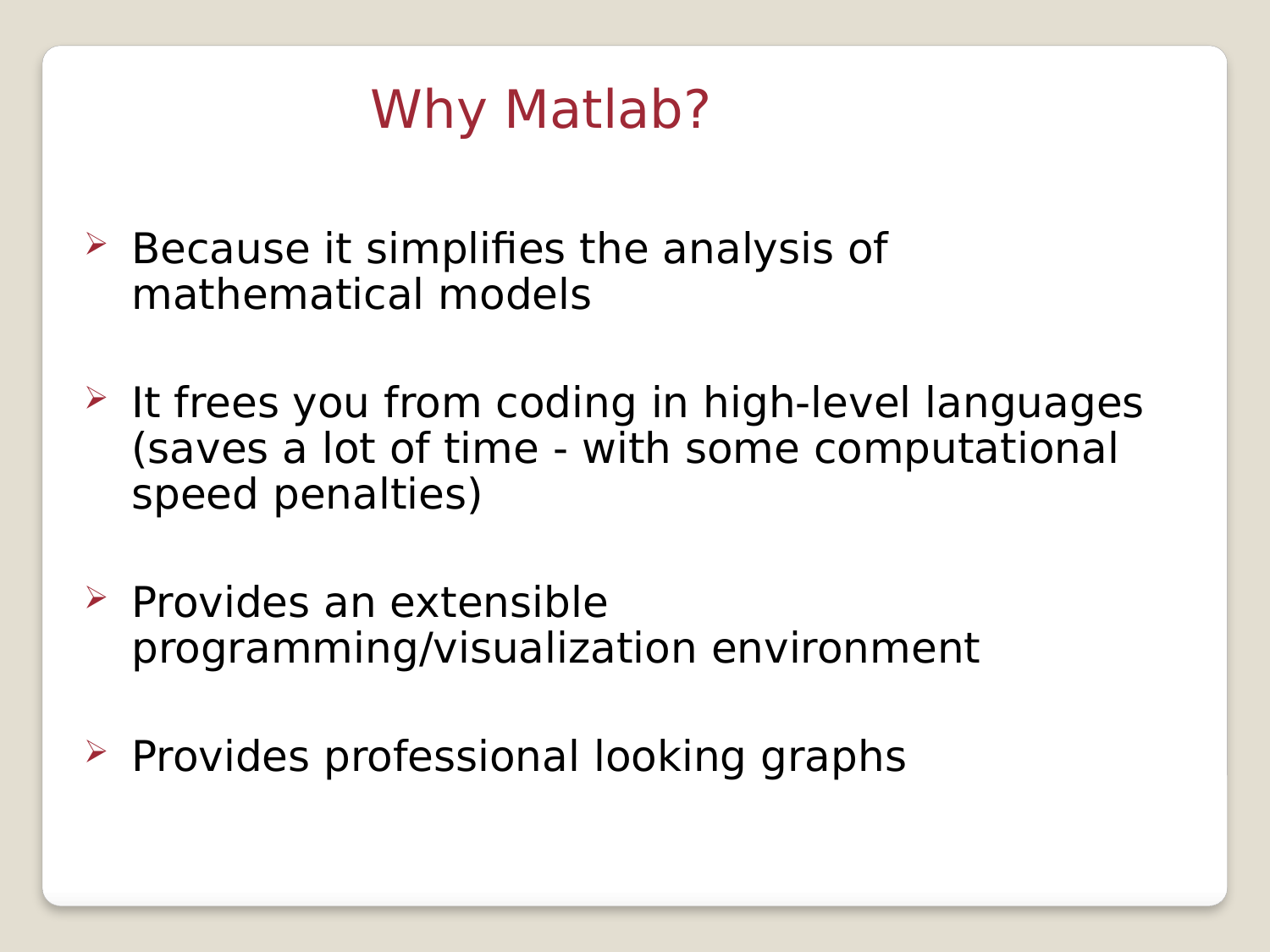

Why Matlab?
Because it simplifies the analysis of mathematical models

It frees you from coding in high-level languages (saves a lot of time - with some computational speed penalties)

Provides an extensible programming/visualization environment

Provides professional looking graphs